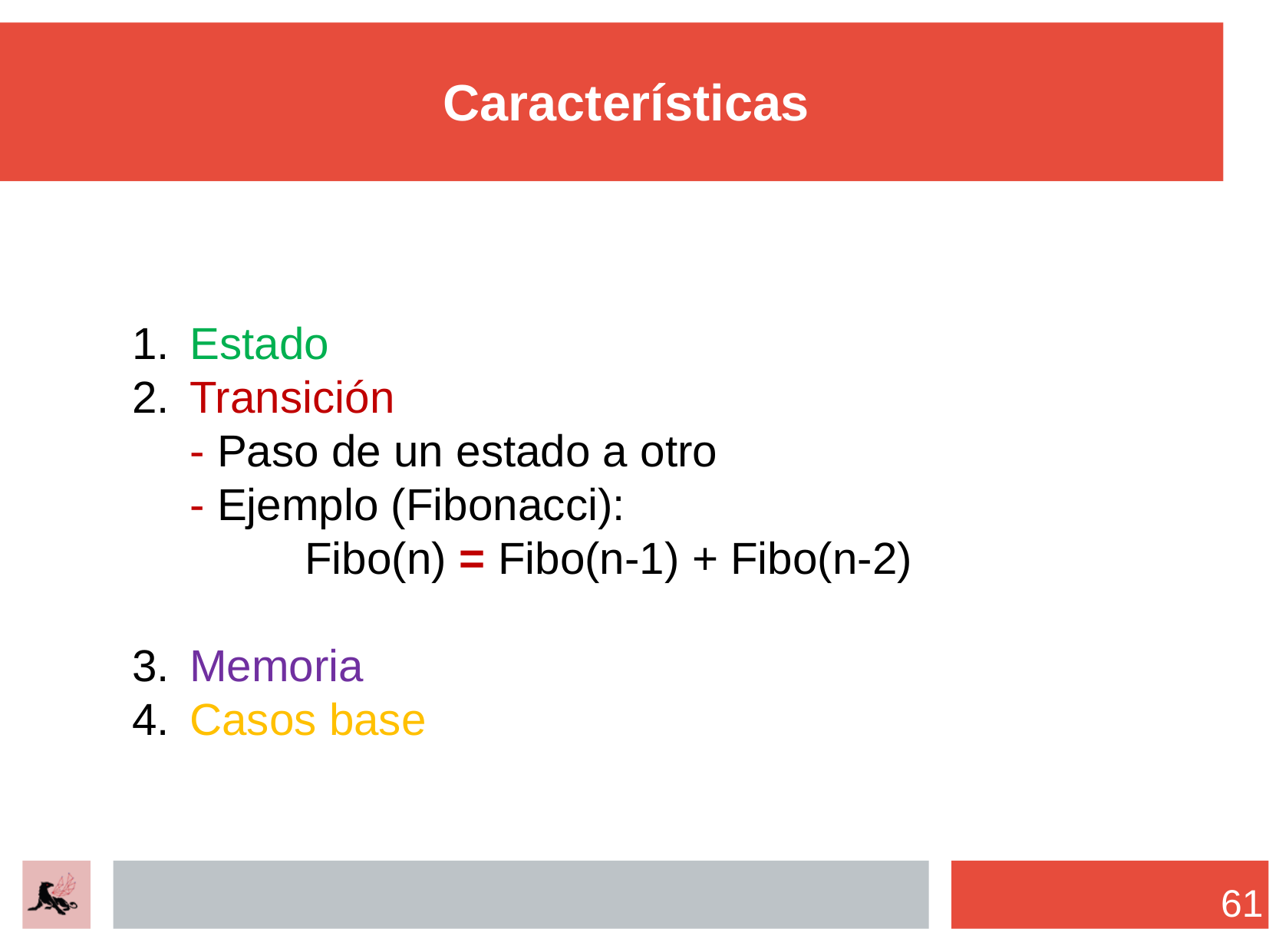

Características
Estado
Transición
- Paso de un estado a otro
- Ejemplo (Fibonacci):
	Fibo(n) = Fibo(n-1) + Fibo(n-2)
Memoria
Casos base

61